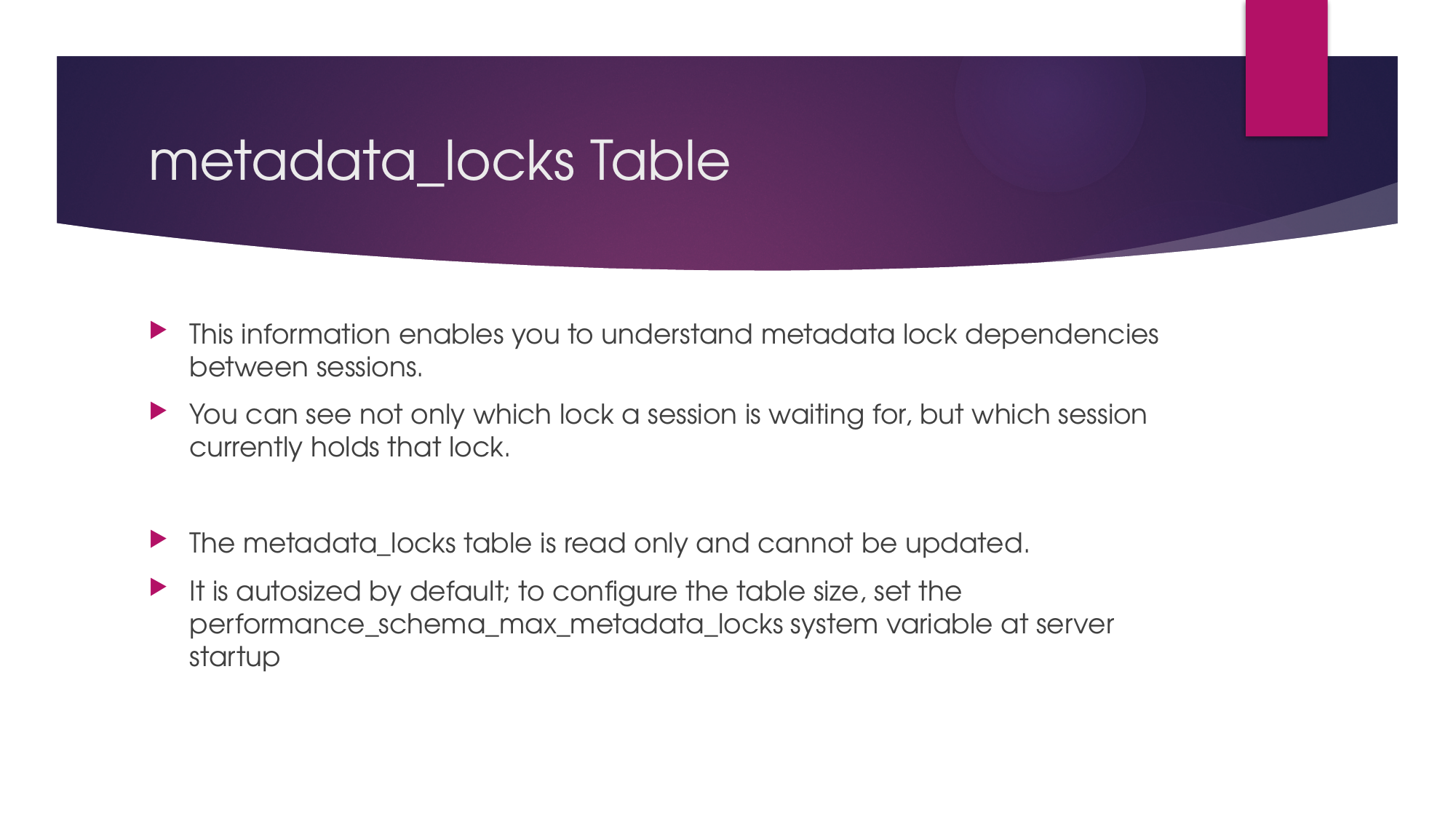

# metadata_locks Table
This information enables you to understand metadata lock dependencies between sessions.
You can see not only which lock a session is waiting for, but which session currently holds that lock.

The metadata_locks table is read only and cannot be updated.
It is autosized by default; to configure the table size, set the performance_schema_max_metadata_locks system variable at server startup